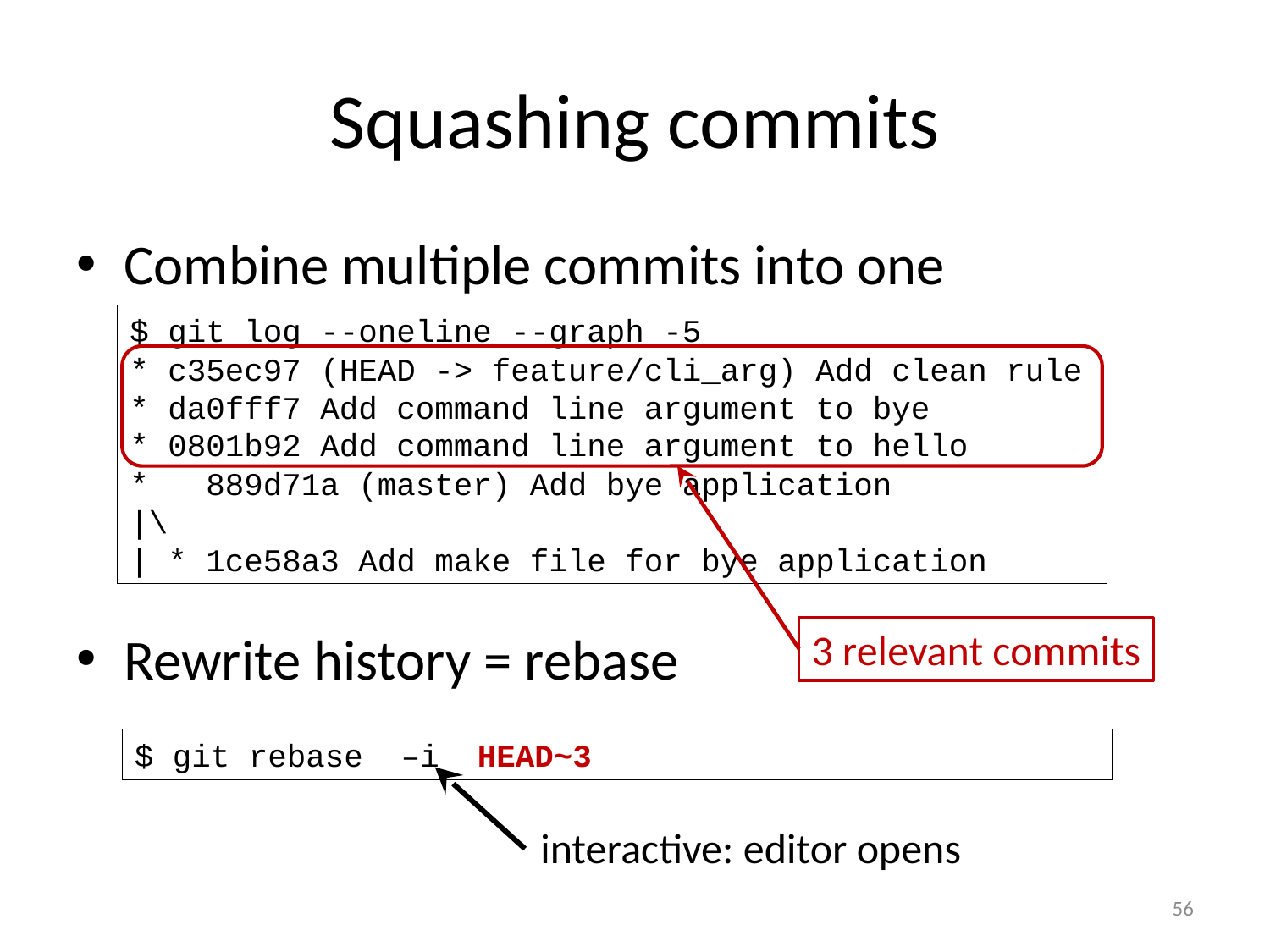

# Squashing commits
Combine multiple commits into one

Rewrite history = rebase
$ git log --oneline --graph -5
* c35ec97 (HEAD -> feature/cli_arg) Add clean rule
* da0fff7 Add command line argument to bye
* 0801b92 Add command line argument to hello
*   889d71a (master) Add bye application
|\
| * 1ce58a3 Add make file for bye application

3 relevant commits
$ git rebase  –i  HEAD~3
interactive: editor opens
56